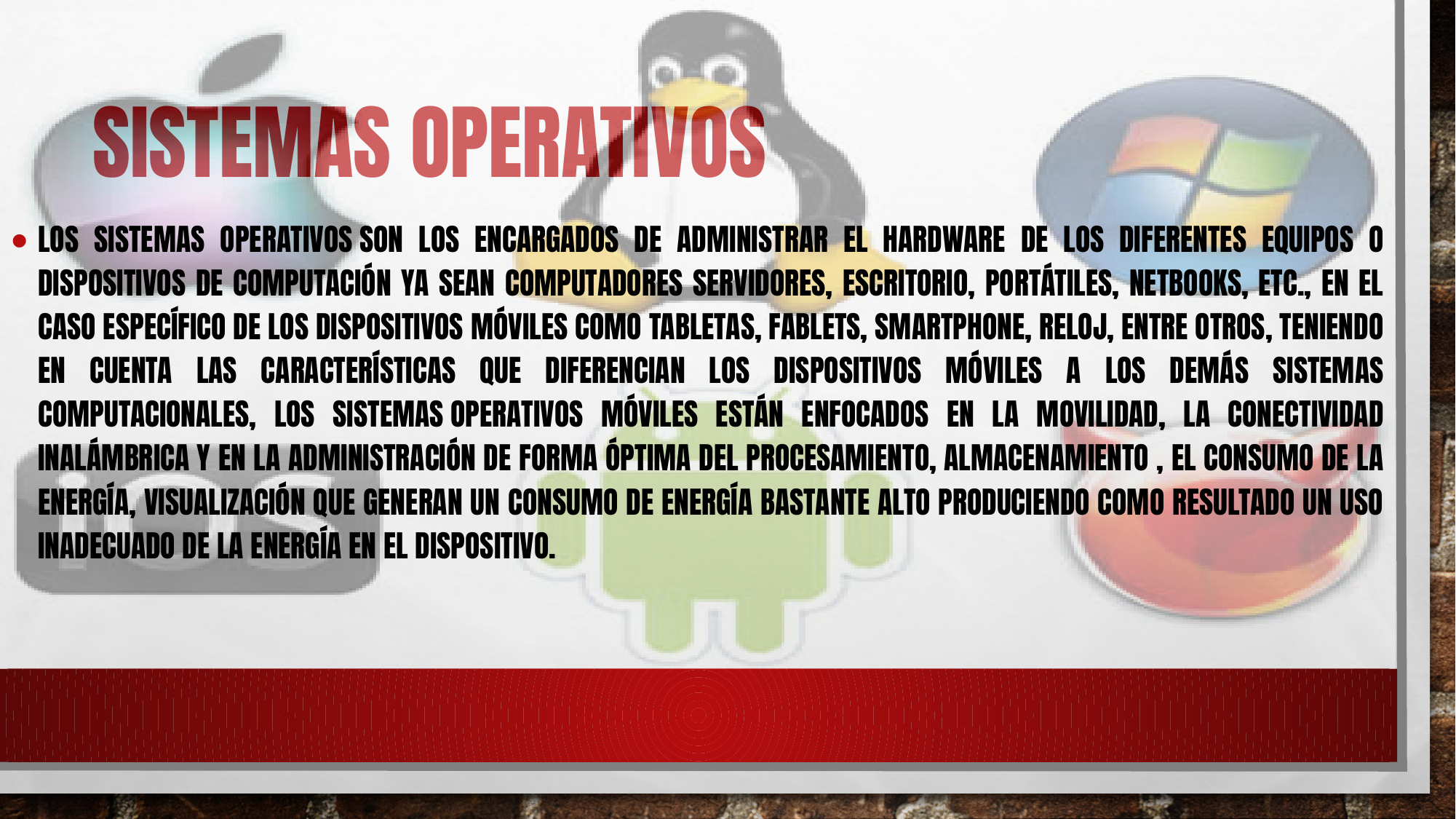

Los Sistemas Operativos son los encargados de administrar el hardware de los diferentes equipos o dispositivos de computación ya sean computadores servidores, escritorio, portátiles, NetBooks, etc., en el caso específico de los dispositivos móviles como Tabletas, Fablets, Smartphone, Reloj, entre otros, teniendo en cuenta las características que diferencian los dispositivos móviles a los demás sistemas computacionales, los sistemas operativos móviles están enfocados en la movilidad, la conectividad inalámbrica y en la administración de forma óptima del procesamiento, almacenamiento , el consumo de la energía, visualización que generan un consumo de energía bastante alto produciendo como resultado un uso inadecuado de la energía en el dispositivo.

# Sistemas operativos